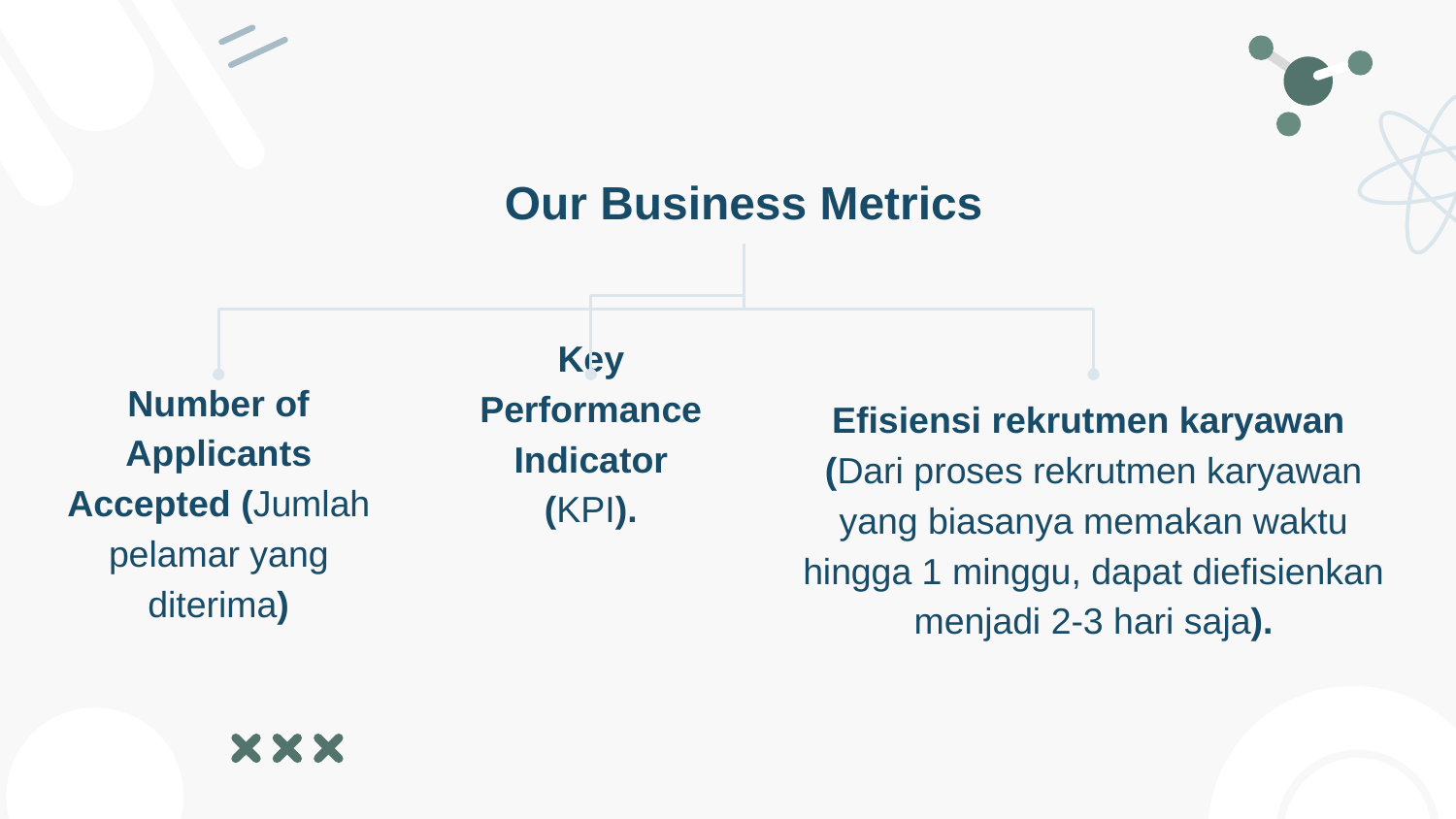

Our Business Metrics
Number of Applicants Accepted (Jumlah pelamar yang diterima)
Key Performance Indicator (KPI).
Efisiensi rekrutmen karyawan
(Dari proses rekrutmen karyawan yang biasanya memakan waktu hingga 1 minggu, dapat diefisienkan menjadi 2-3 hari saja).